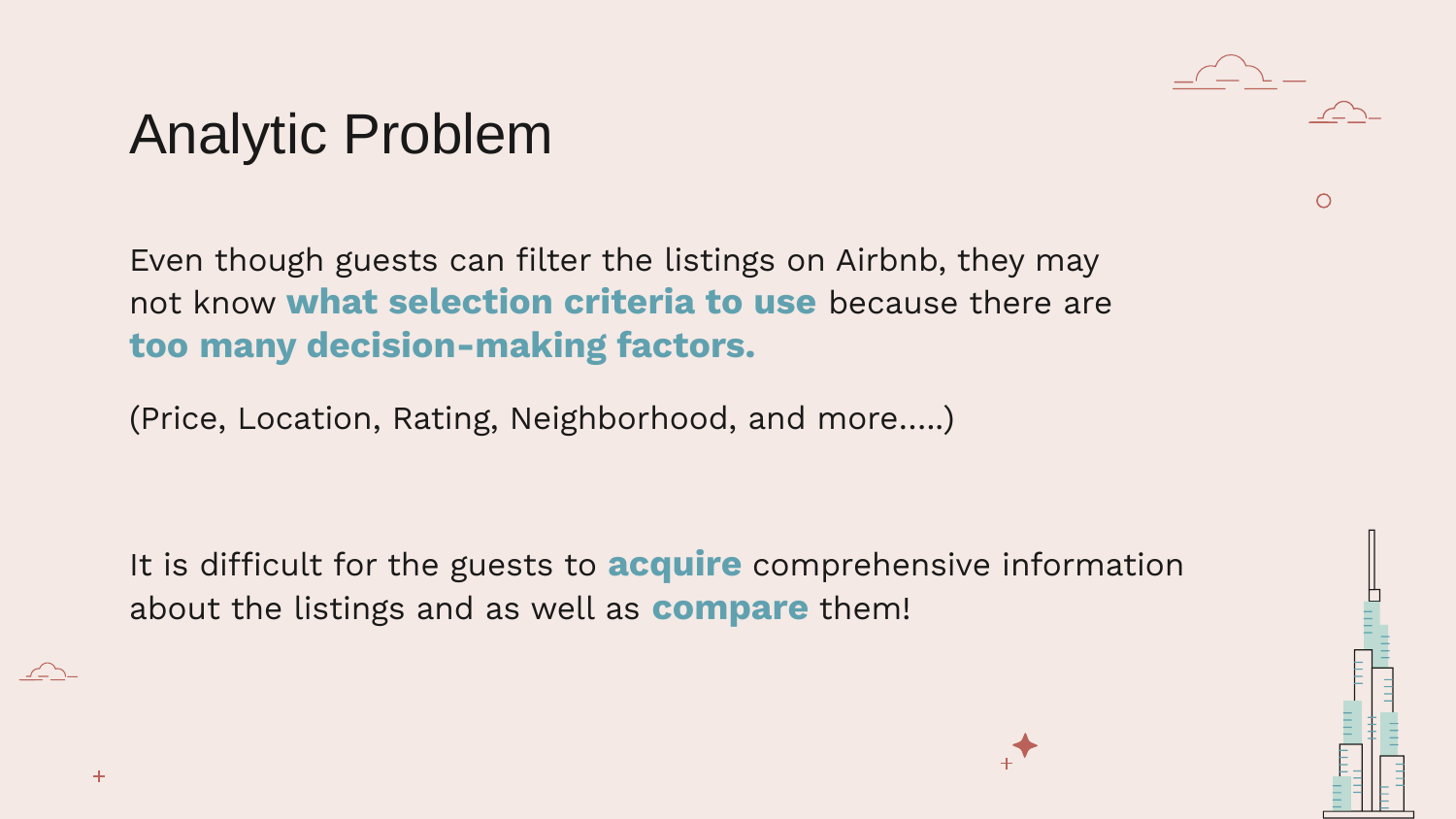

# Analytic Problem
Even though guests can filter the listings on Airbnb, they may
not know what selection criteria to use because there are
too many decision-making factors.
(Price, Location, Rating, Neighborhood, and more…..)

It is difficult for the guests to acquire comprehensive information about the listings and as well as compare them!